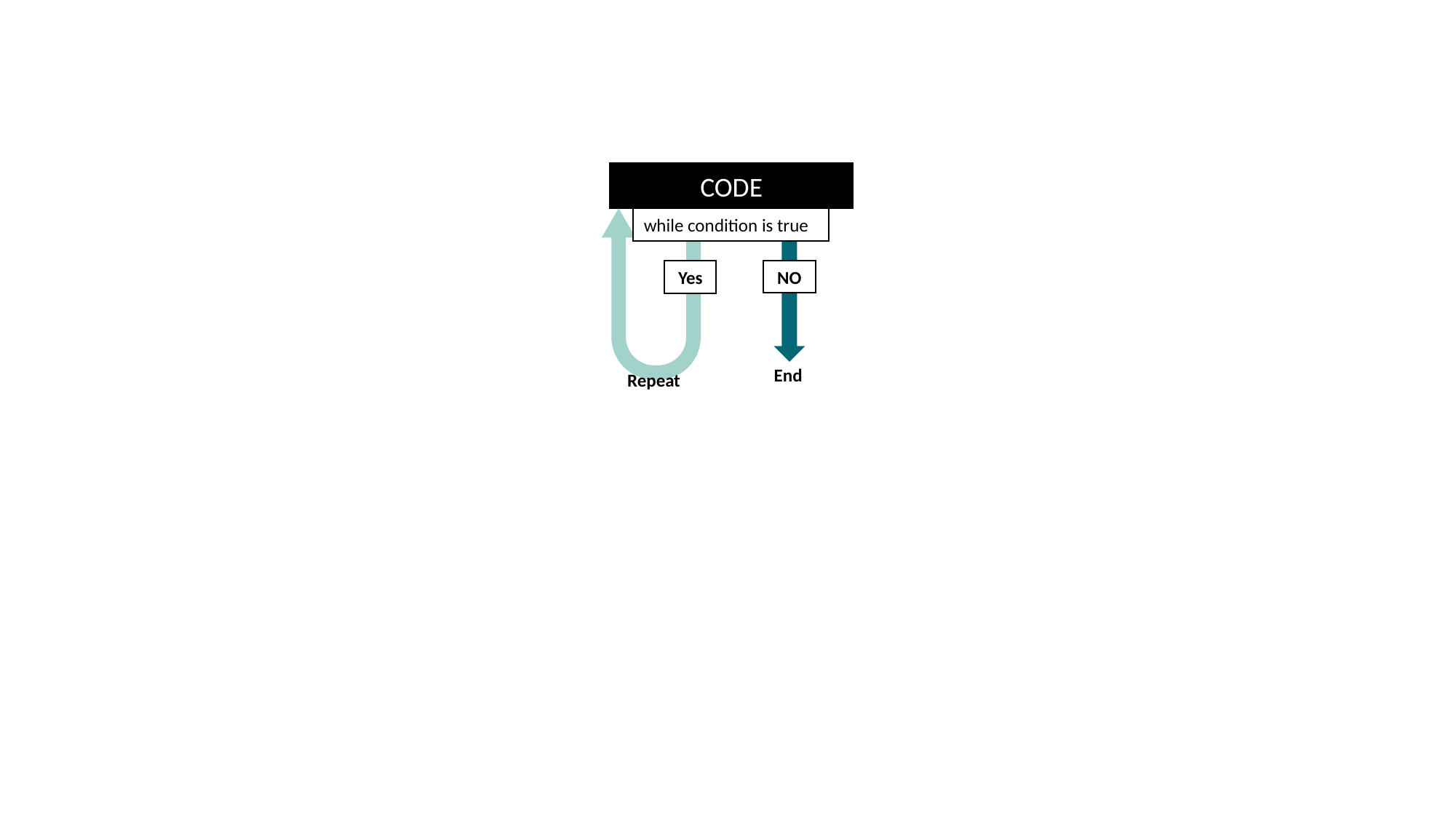

CODE

while condition is true

NO
Yes
End
Repeat